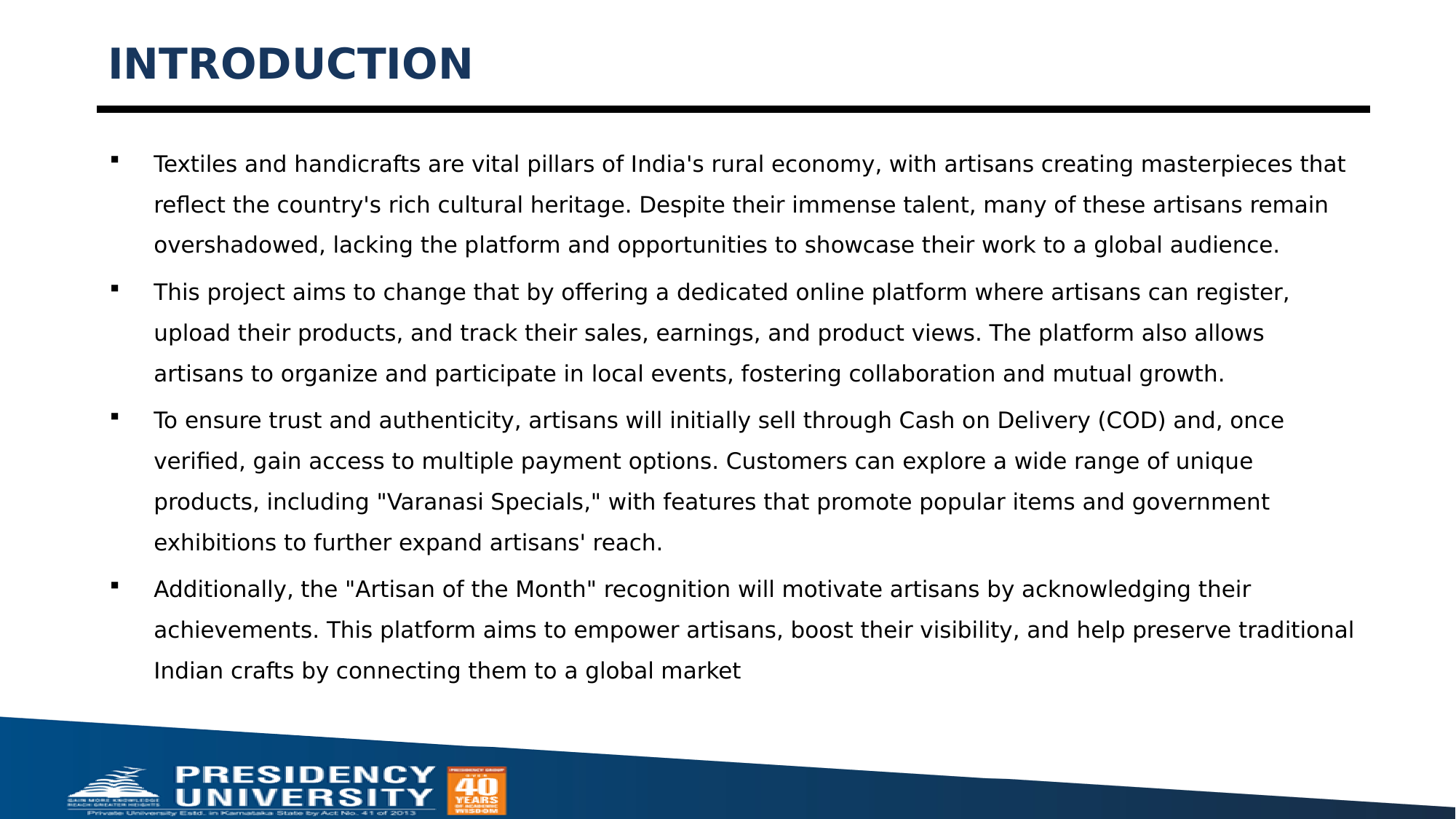

# INTRODUCTION
Textiles and handicrafts are vital pillars of India's rural economy, with artisans creating masterpieces that reflect the country's rich cultural heritage. Despite their immense talent, many of these artisans remain overshadowed, lacking the platform and opportunities to showcase their work to a global audience.
This project aims to change that by offering a dedicated online platform where artisans can register, upload their products, and track their sales, earnings, and product views. The platform also allows artisans to organize and participate in local events, fostering collaboration and mutual growth.
To ensure trust and authenticity, artisans will initially sell through Cash on Delivery (COD) and, once verified, gain access to multiple payment options. Customers can explore a wide range of unique products, including "Varanasi Specials," with features that promote popular items and government exhibitions to further expand artisans' reach.
Additionally, the "Artisan of the Month" recognition will motivate artisans by acknowledging their achievements. This platform aims to empower artisans, boost their visibility, and help preserve traditional Indian crafts by connecting them to a global market